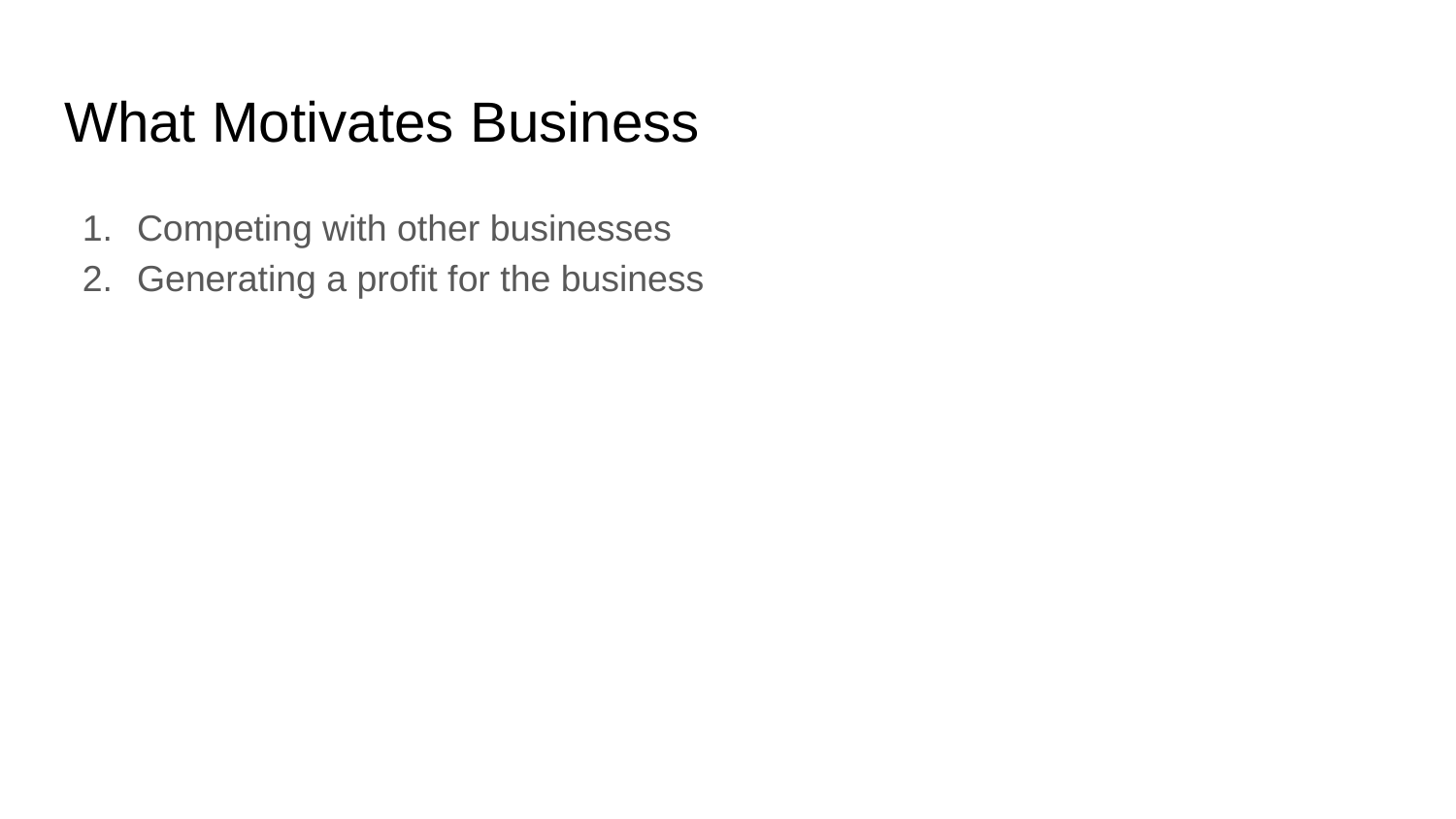

# What Motivates Business
Competing with other businesses
Generating a profit for the business